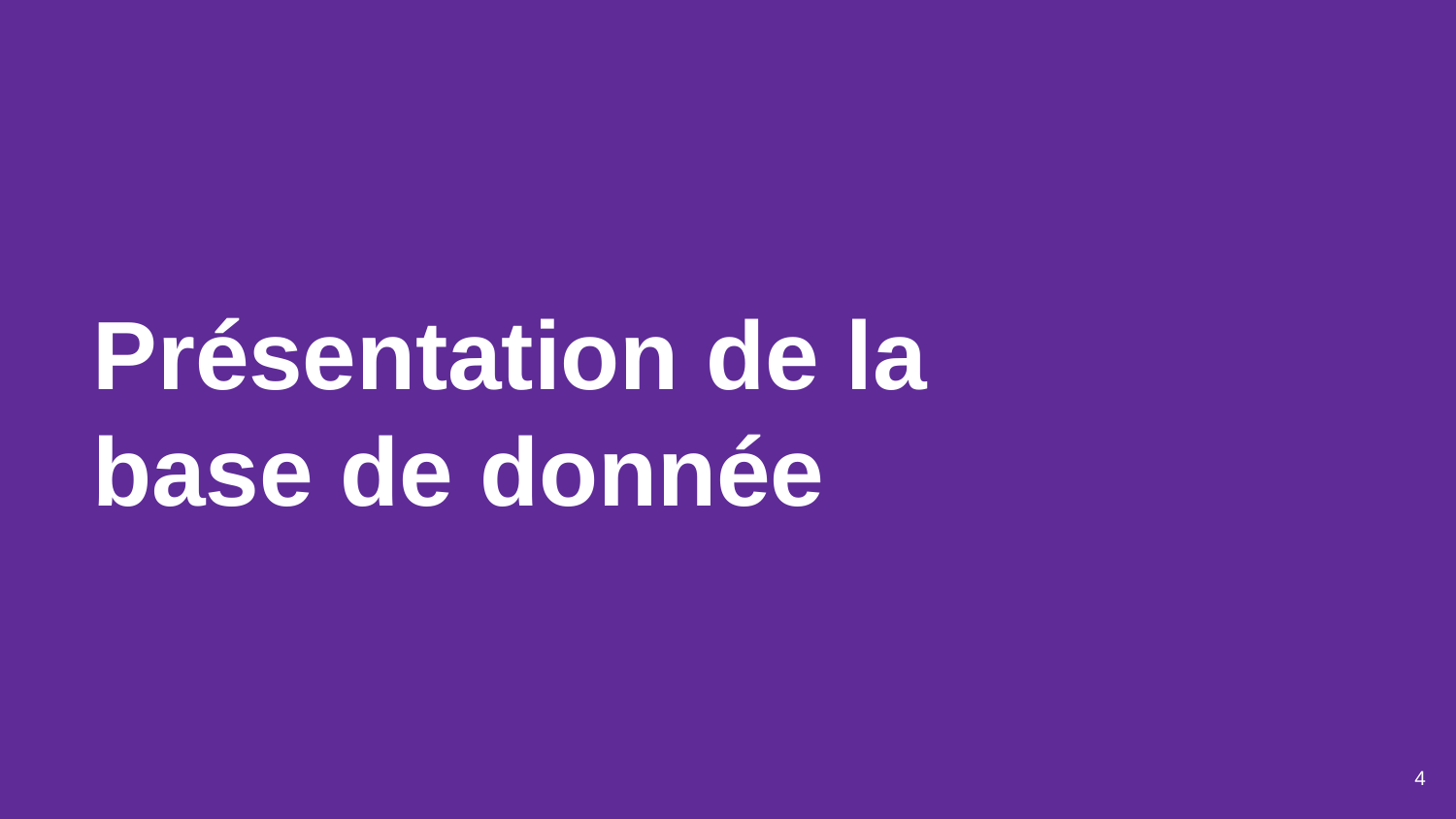

# Présentation de la base de donnée
4